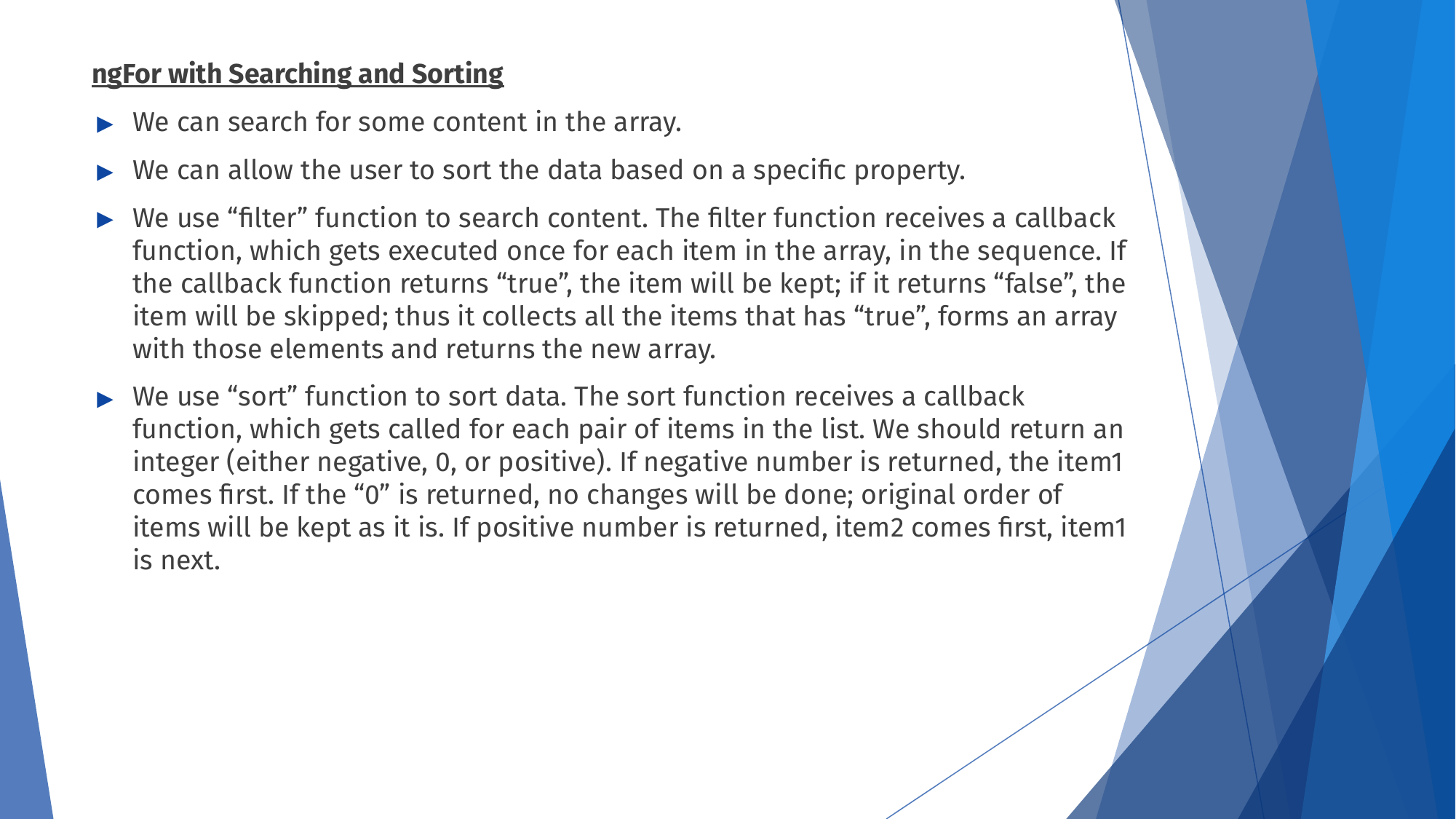

ngFor with Searching and Sorting
We can search for some content in the array.
We can allow the user to sort the data based on a specific property.
We use “filter” function to search content. The filter function receives a callback function, which gets executed once for each item in the array, in the sequence. If the callback function returns “true”, the item will be kept; if it returns “false”, the item will be skipped; thus it collects all the items that has “true”, forms an array with those elements and returns the new array.
We use “sort” function to sort data. The sort function receives a callback function, which gets called for each pair of items in the list. We should return an integer (either negative, 0, or positive). If negative number is returned, the item1 comes first. If the “0” is returned, no changes will be done; original order of items will be kept as it is. If positive number is returned, item2 comes first, item1 is next.